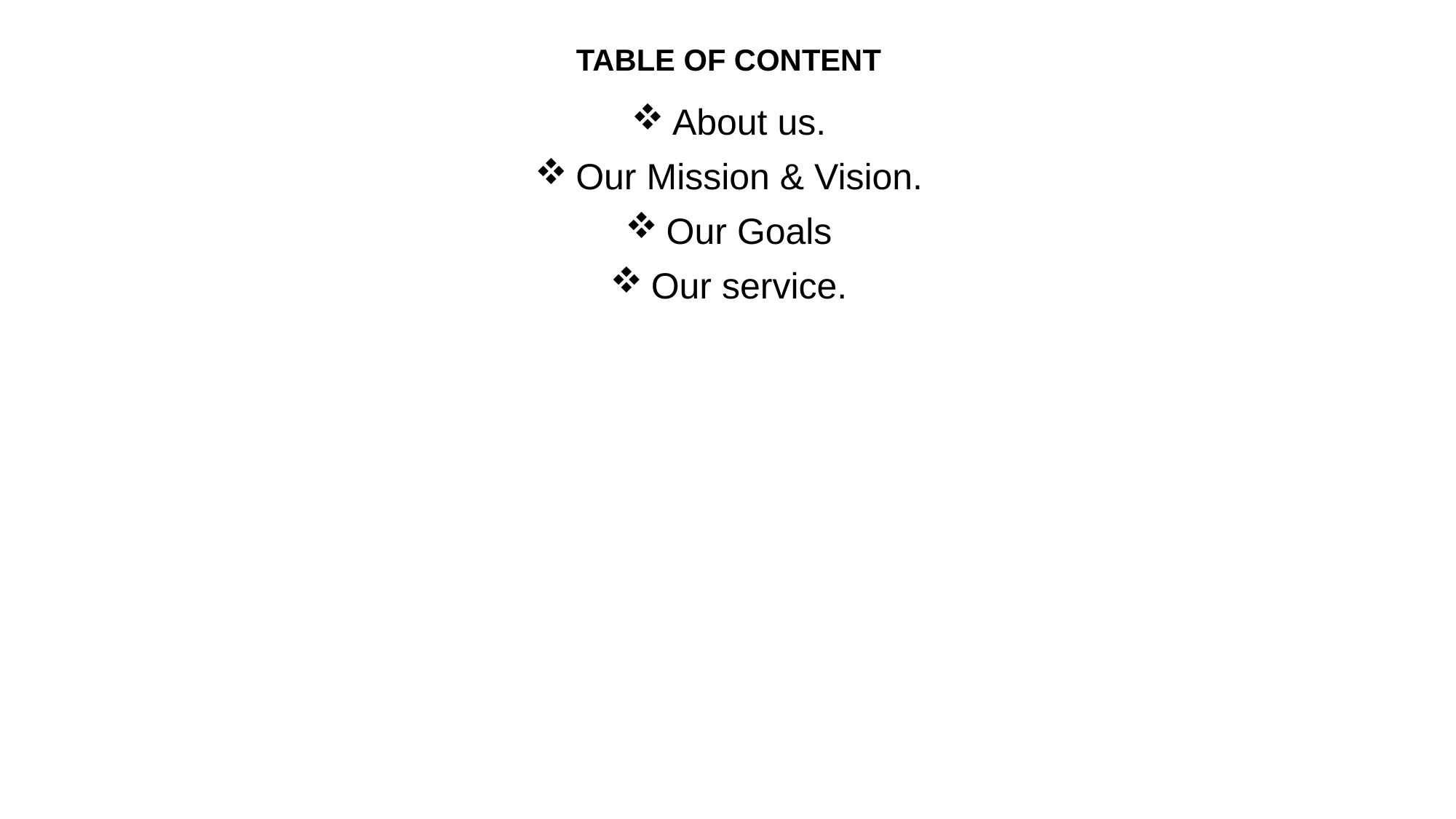

# TABLE OF CONTENT
About us.
Our Mission & Vision.
Our Goals
Our service.